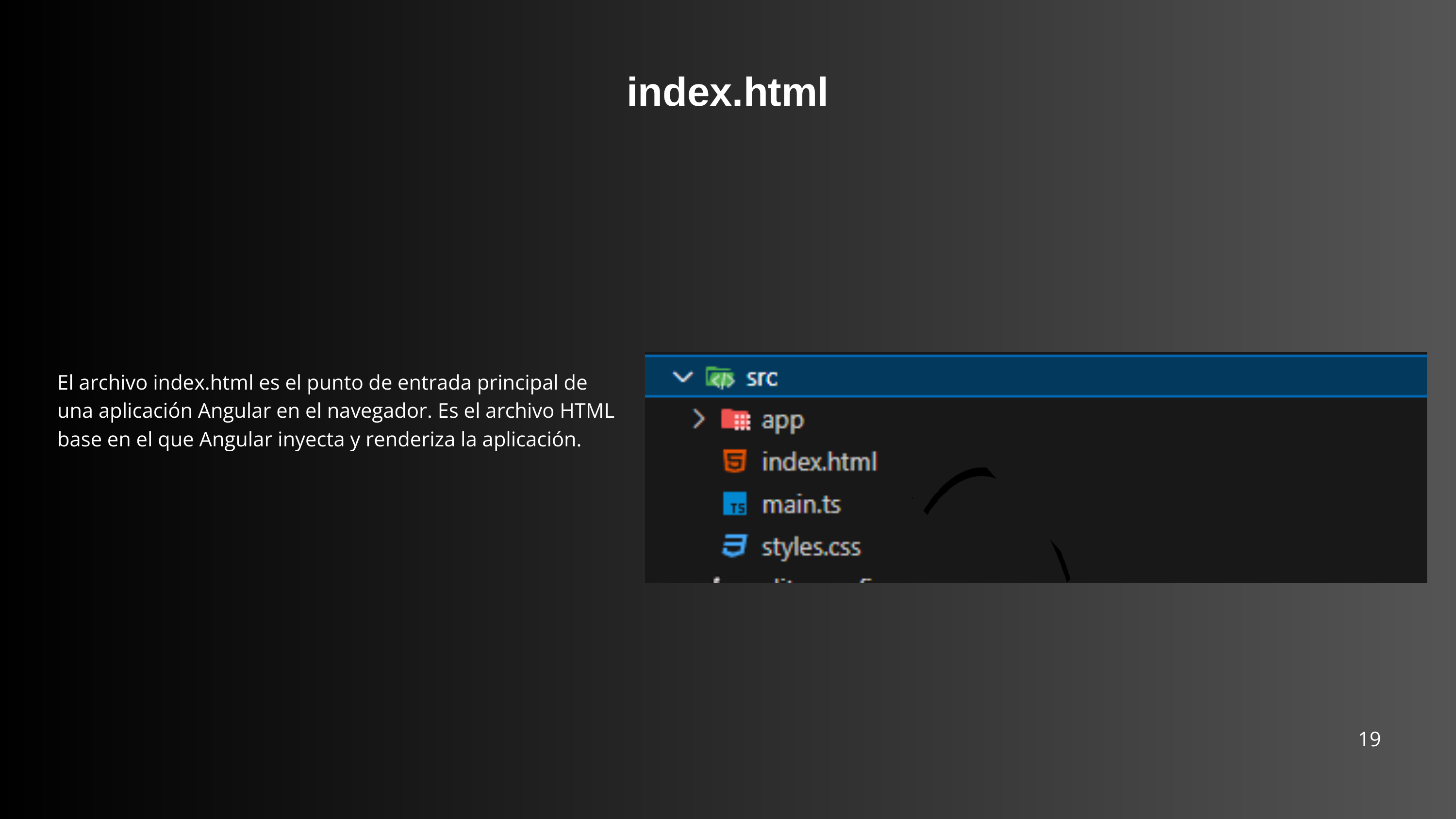

index.html

El archivo index.html es el punto de entrada principal de una aplicación Angular en el navegador. Es el archivo HTML base en el que Angular inyecta y renderiza la aplicación.

19